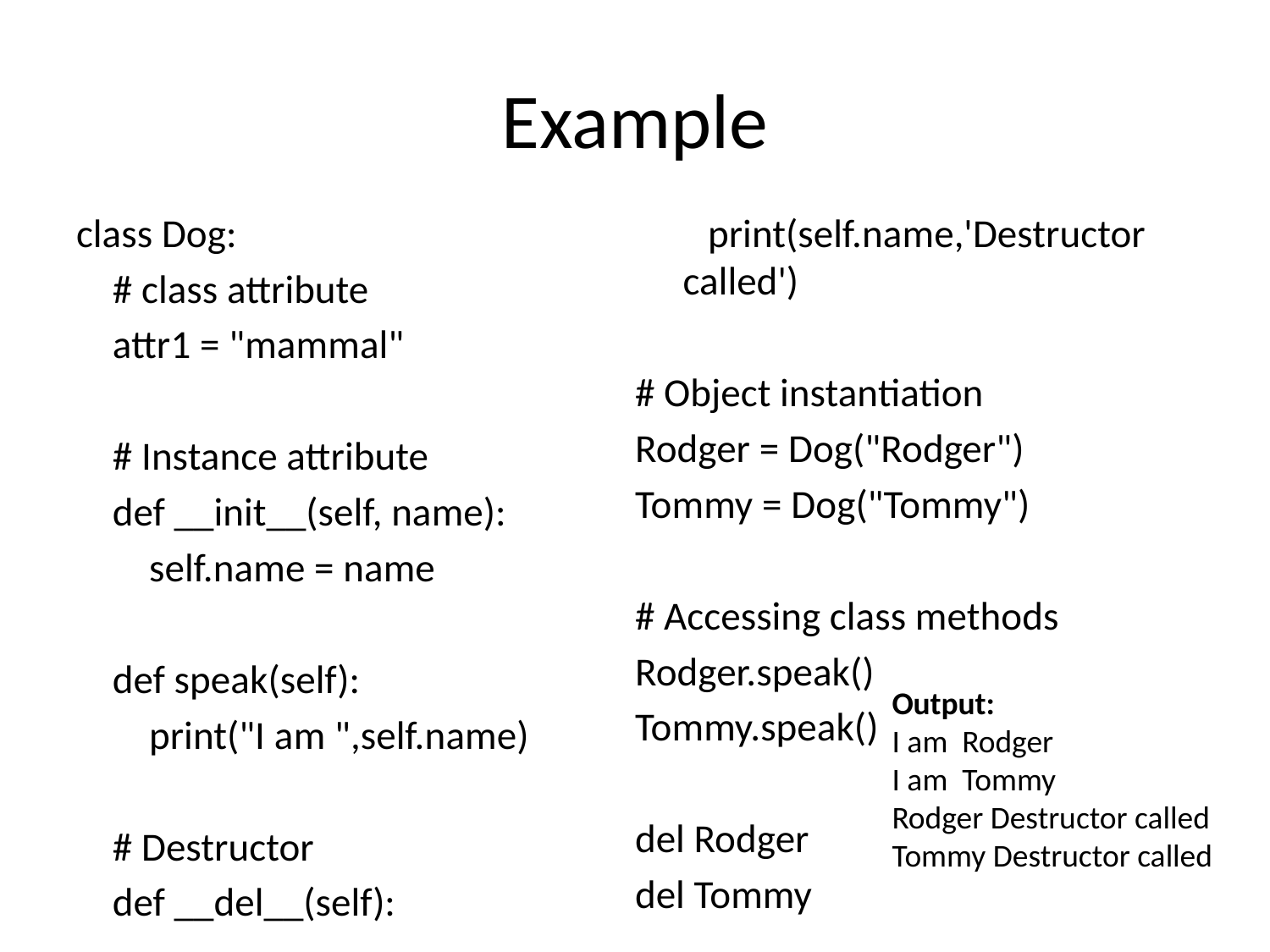

# Example
class Dog:
    # class attribute
    attr1 = "mammal"

    # Instance attribute
    def __init__(self, name):
        self.name = name

    def speak(self):
        print("I am ",self.name)

    # Destructor
    def __del__(self):
        print(self.name,'Destructor called')

# Object instantiation
Rodger = Dog("Rodger")
Tommy = Dog("Tommy")

# Accessing class methods
Rodger.speak()
Tommy.speak()

del Rodger
del Tommy

Output:
I am  Rodger
I am  Tommy
Rodger Destructor called
Tommy Destructor called